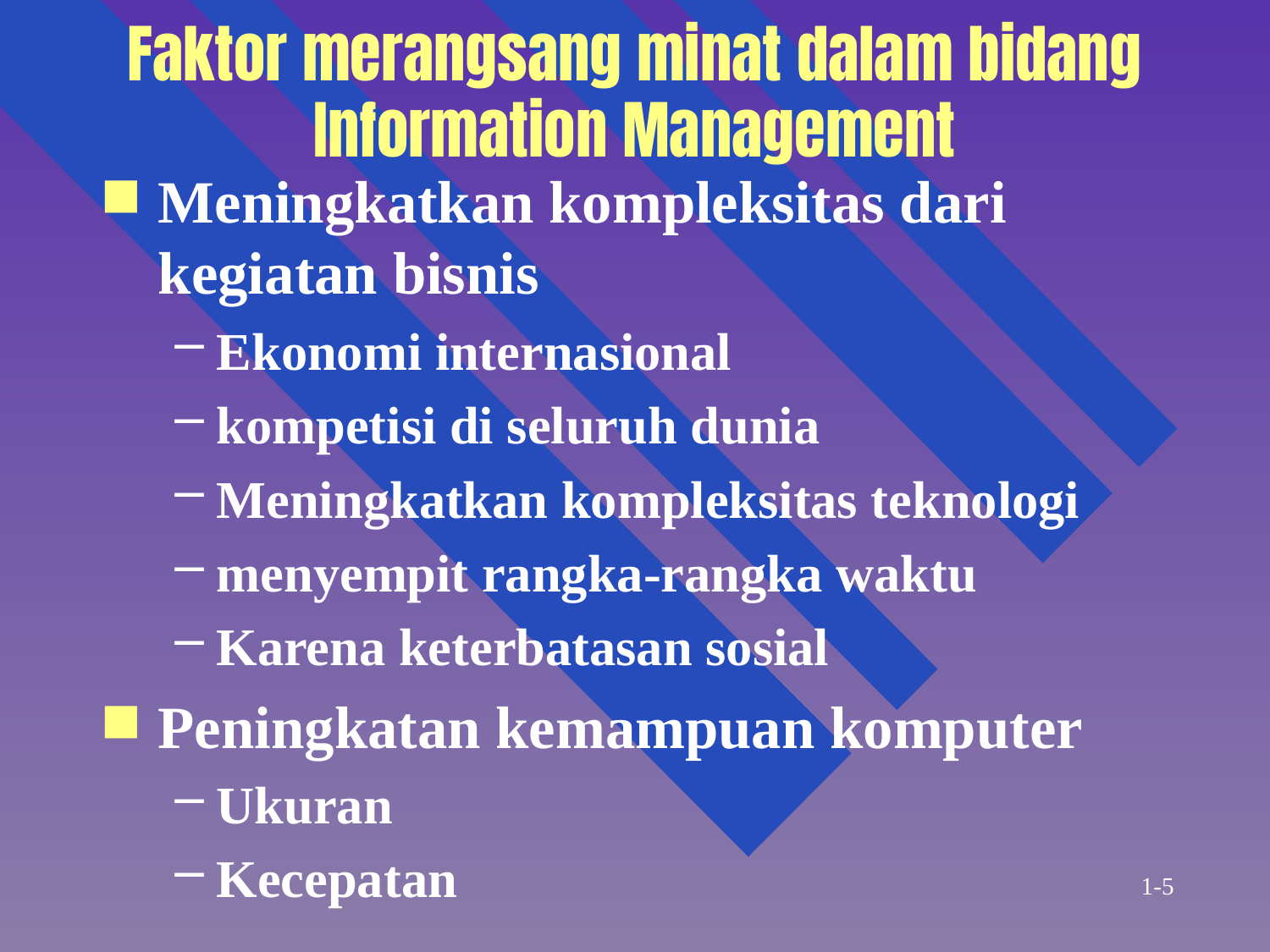

# Faktor merangsang minat dalam bidang Information Management
Meningkatkan kompleksitas dari kegiatan bisnis
Ekonomi internasional
kompetisi di seluruh dunia
Meningkatkan kompleksitas teknologi
menyempit rangka-rangka waktu
Karena keterbatasan sosial
Peningkatan kemampuan komputer
Ukuran
Kecepatan
1-5